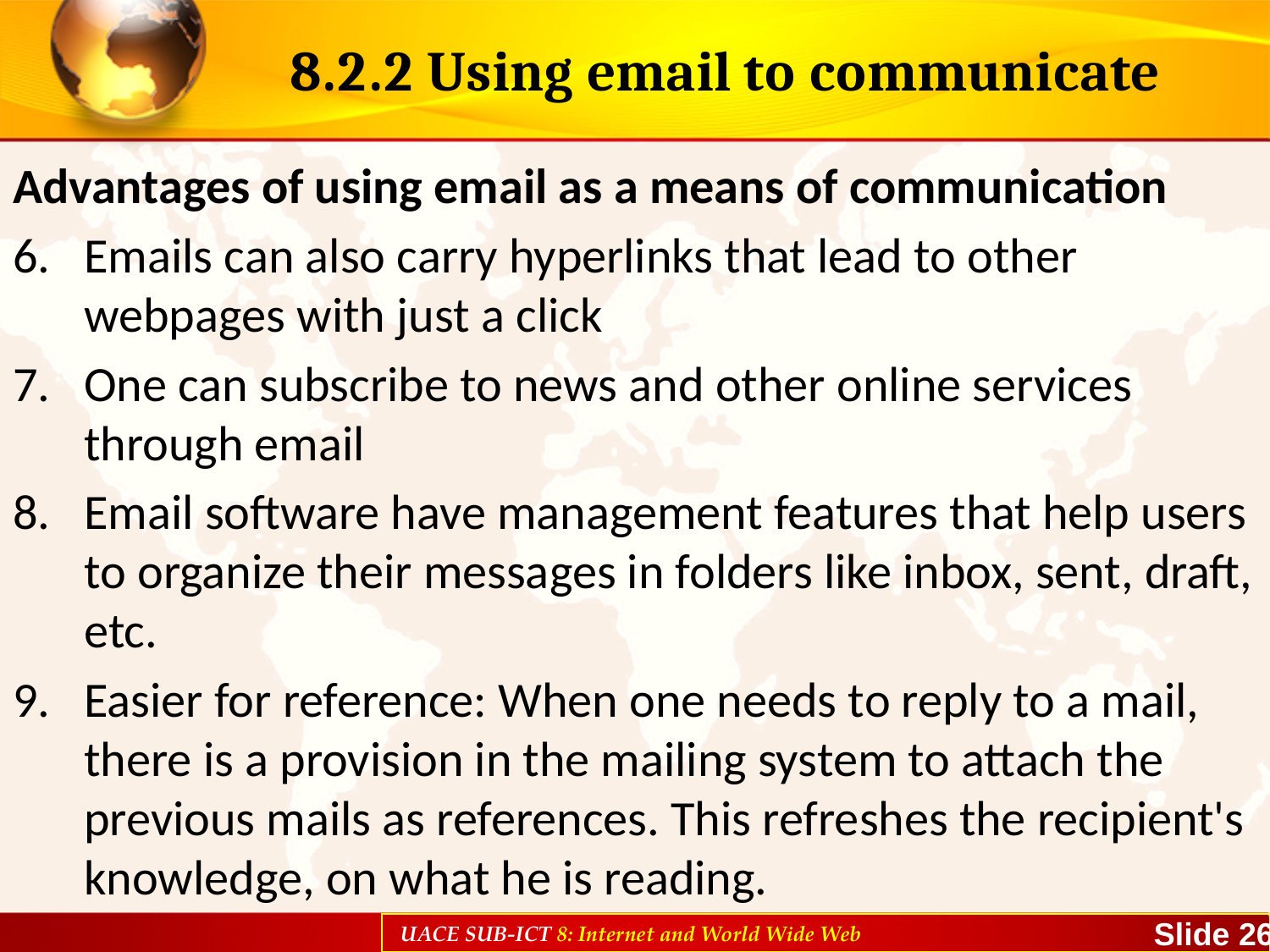

# 8.2.2 Using email to communicate
Advantages of using email as a means of communication
Emails can also carry hyperlinks that lead to other webpages with just a click
One can subscribe to news and other online services through email
Email software have management features that help users to organize their messages in folders like inbox, sent, draft, etc.
Easier for reference: When one needs to reply to a mail, there is a provision in the mailing system to attach the previous mails as references. This refreshes the recipient's knowledge, on what he is reading.